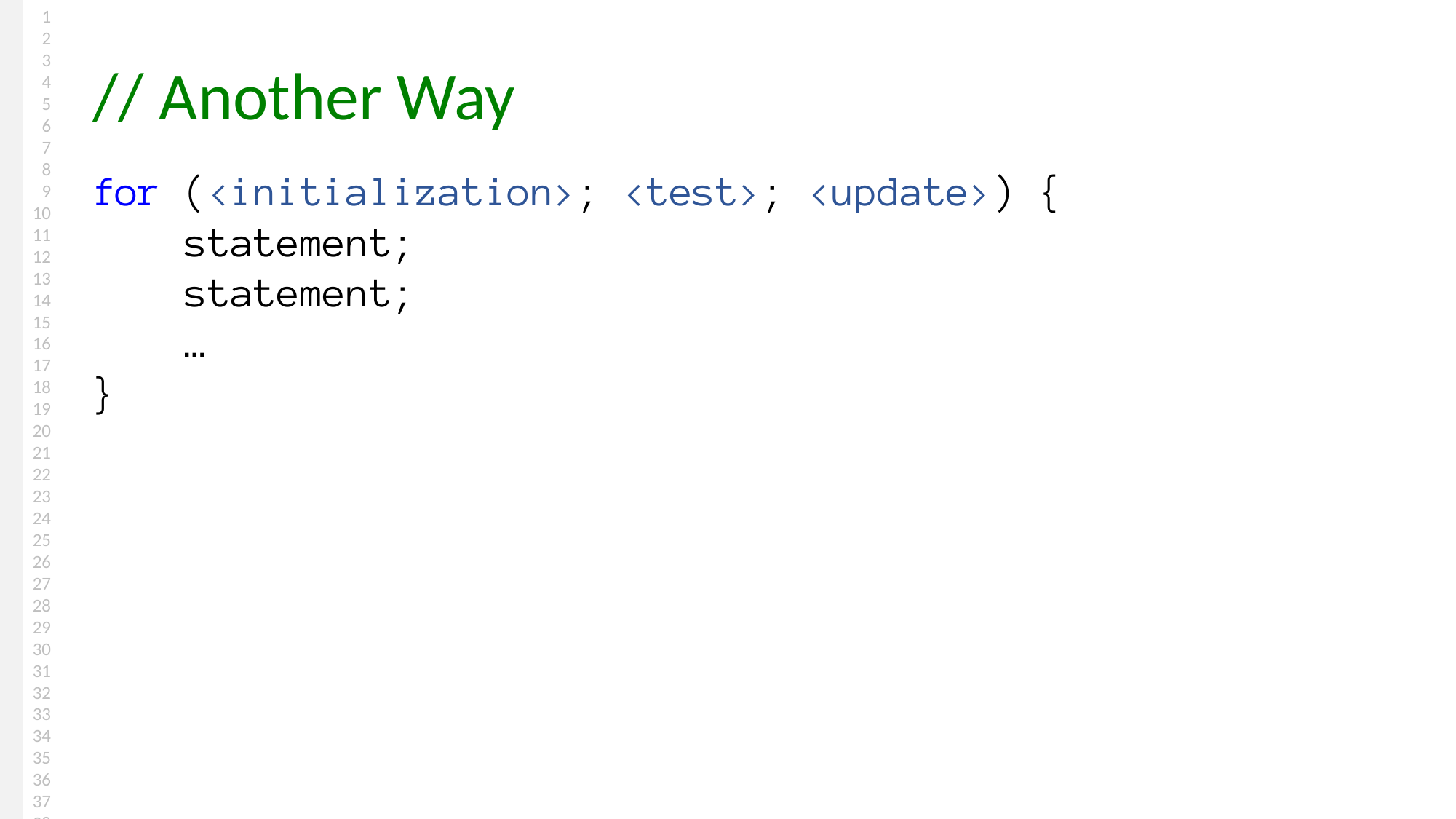

# // Another Way
for (<initialization>; <test>; <update>) {
    statement;
    statement;
    …
}